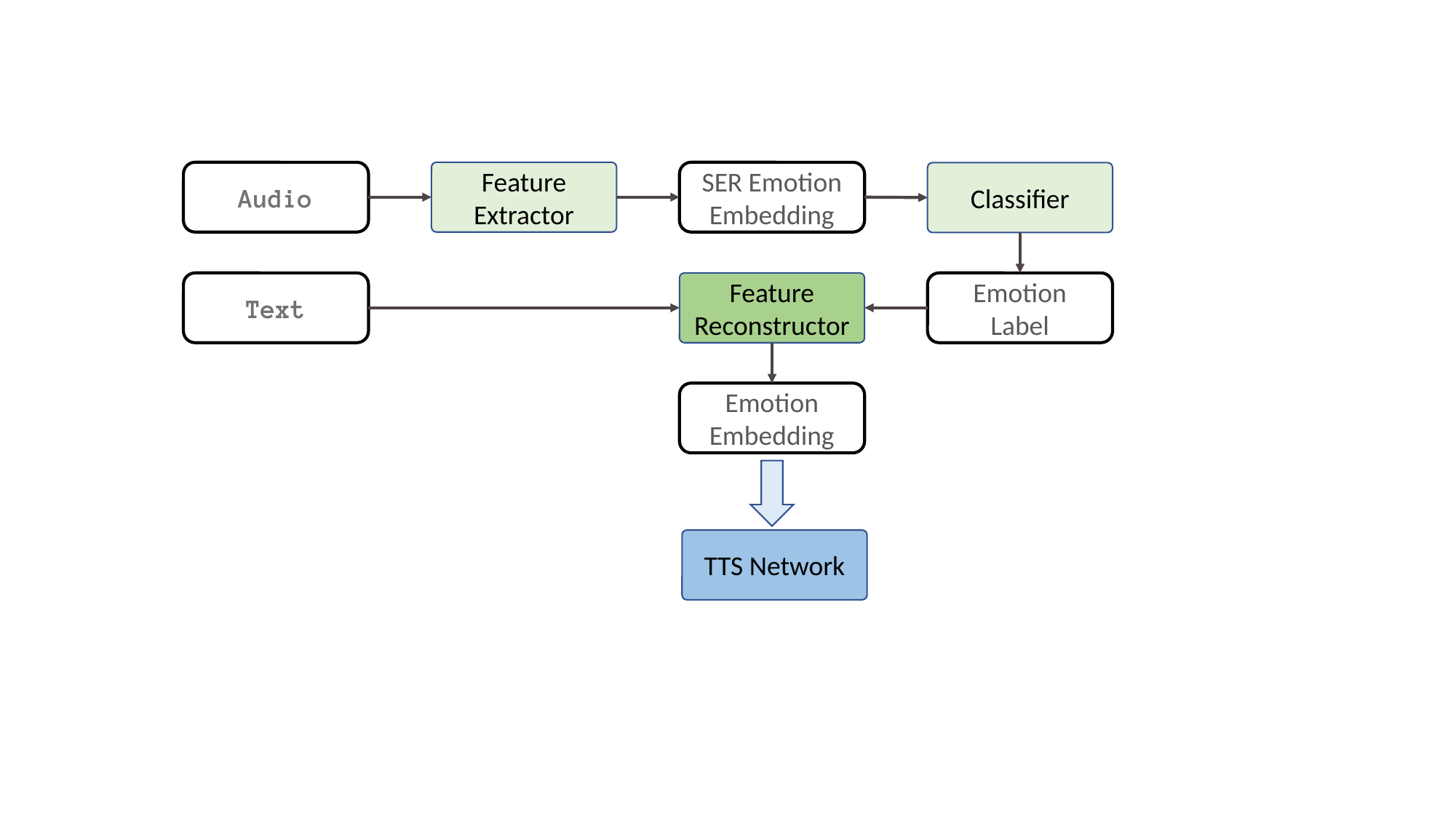

Audio
Feature Extractor
SER Emotion Embedding
Classifier
Text
Feature Reconstructor
Emotion Label
Emotion Embedding

TTS Network